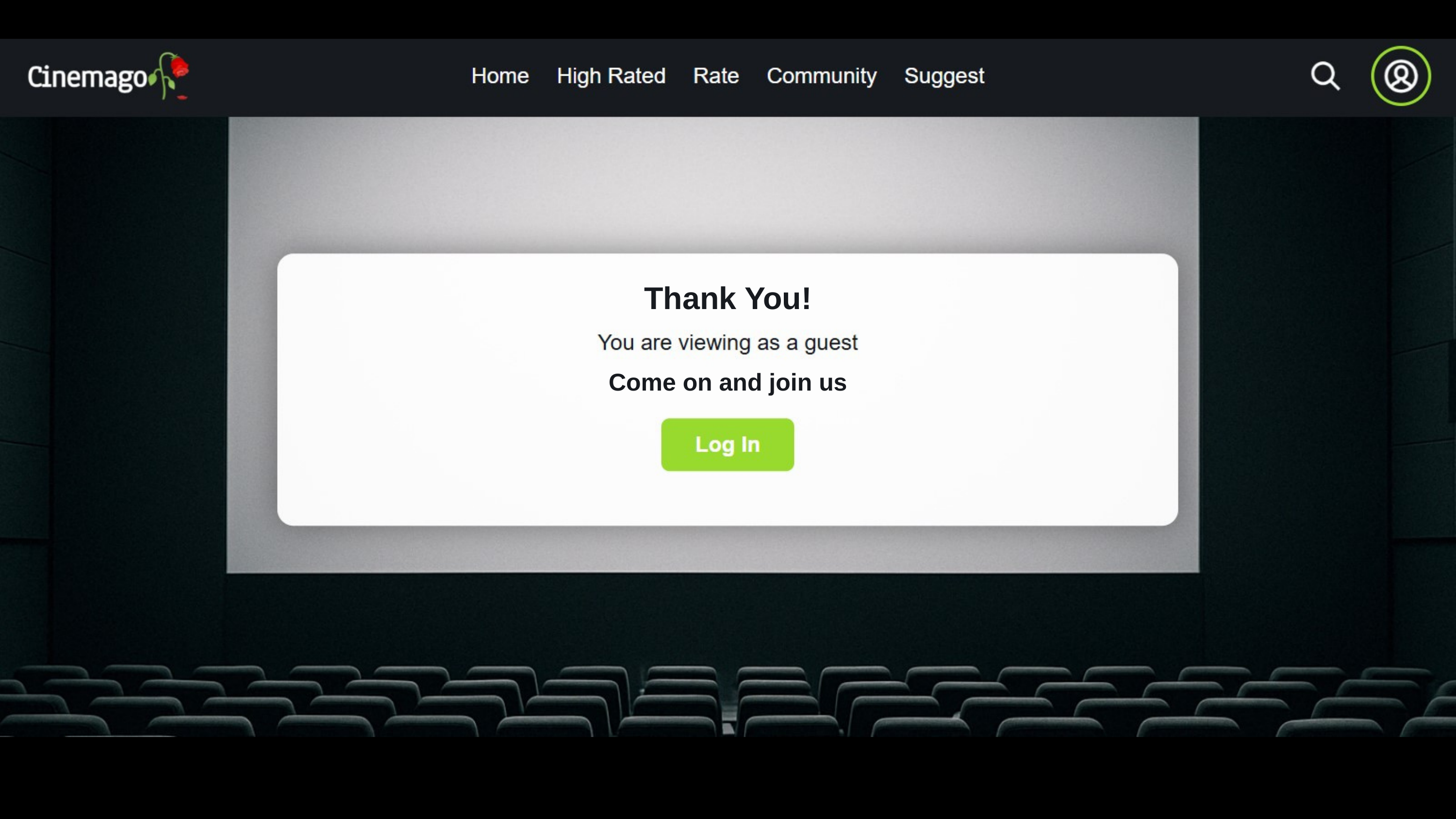

Thank You!
Come on and join us